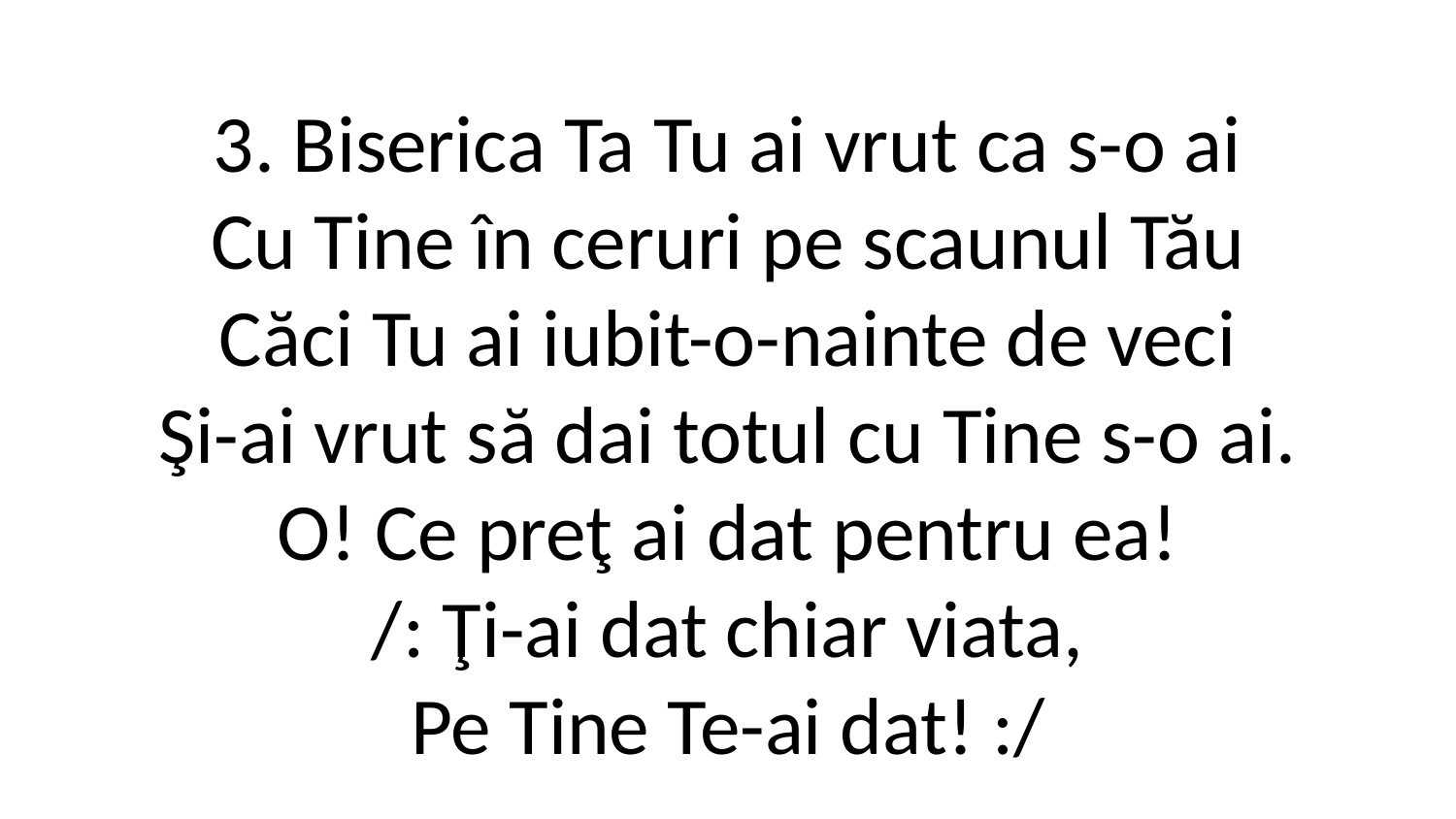

3. Biserica Ta Tu ai vrut ca s-o ai
Cu Tine în ceruri pe scaunul Tău
Căci Tu ai iubit-o-nainte de veci
Şi-ai vrut să dai totul cu Tine s-o ai.
O! Ce preţ ai dat pentru ea!
/: Ţi-ai dat chiar viata,
Pe Tine Te-ai dat! :/